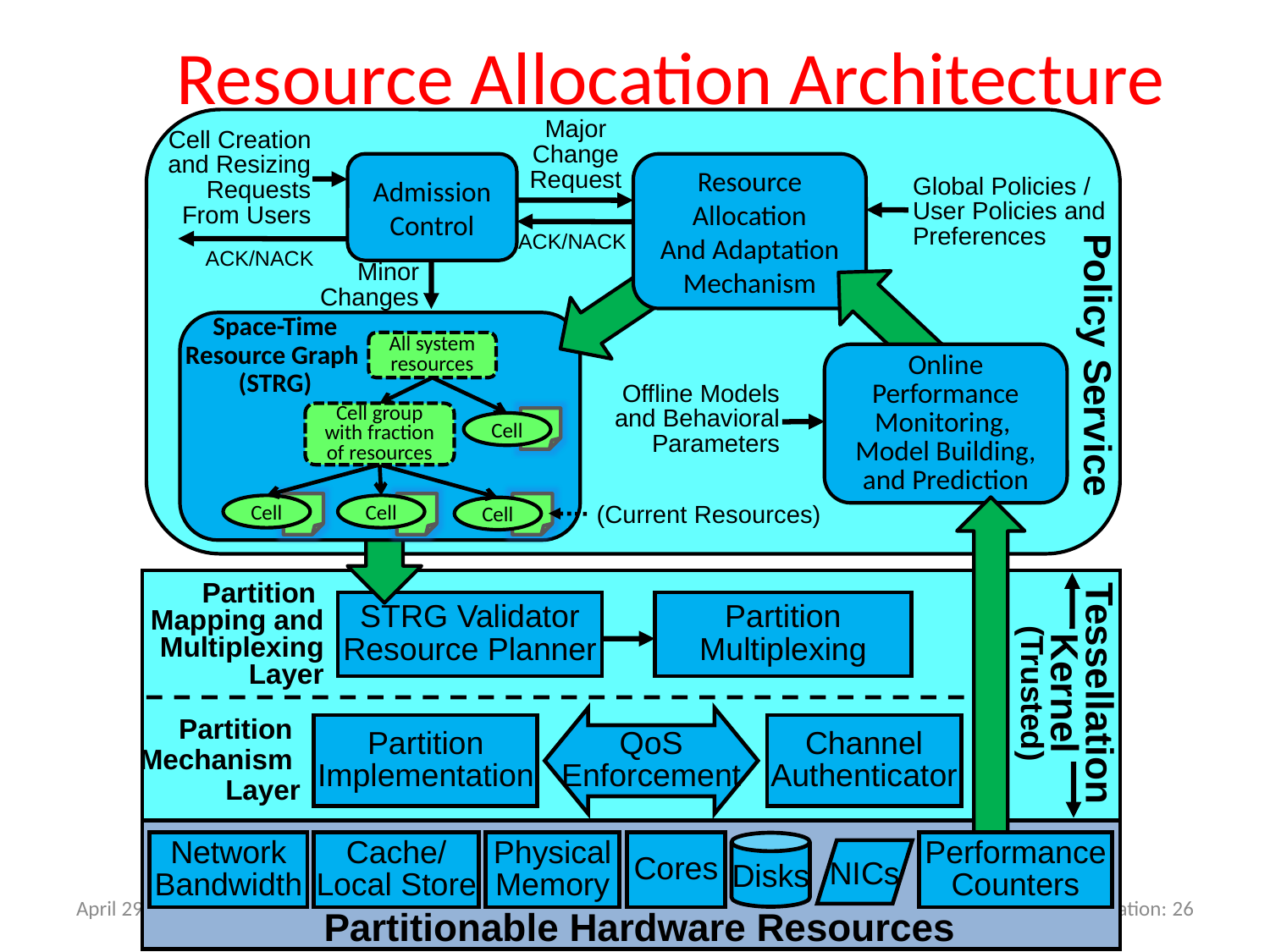

# Resource Allocation Architecture

Policy Service
Major
Change
Request
ACK/NACK
Cell Creation
and Resizing
Requests
From Users
Admission
Control
ACK/NACK
Minor
Changes
Resource Allocation
And Adaptation
Mechanism
Global Policies /
User Policies and
Preferences

Space-Time Resource Graph
(STRG)

All system resources
Cell group with fraction of resources

Cell
(Current Resources)

Cell
Cell
Cell
Online
Performance
Monitoring,
Model Building,
and Prediction
Offline Models
and Behavioral
Parameters

Tessellation
Kernel
(Trusted)

Partition
Mapping and
Multiplexing
Layer
STRG Validator
Resource Planner
Partition
Multiplexing

QoS
Enforcement
Partition
Mechanism
Layer
Partition
Implementation
Channel
Authenticator

Network
Bandwidth
Cache/
Local Store
Physical
Memory
Cores
Performance
Counters
Disks
NICs
Microsoft/UPCRC
Tessellation: 26
April 29th, 2010
Partitionable Hardware Resources